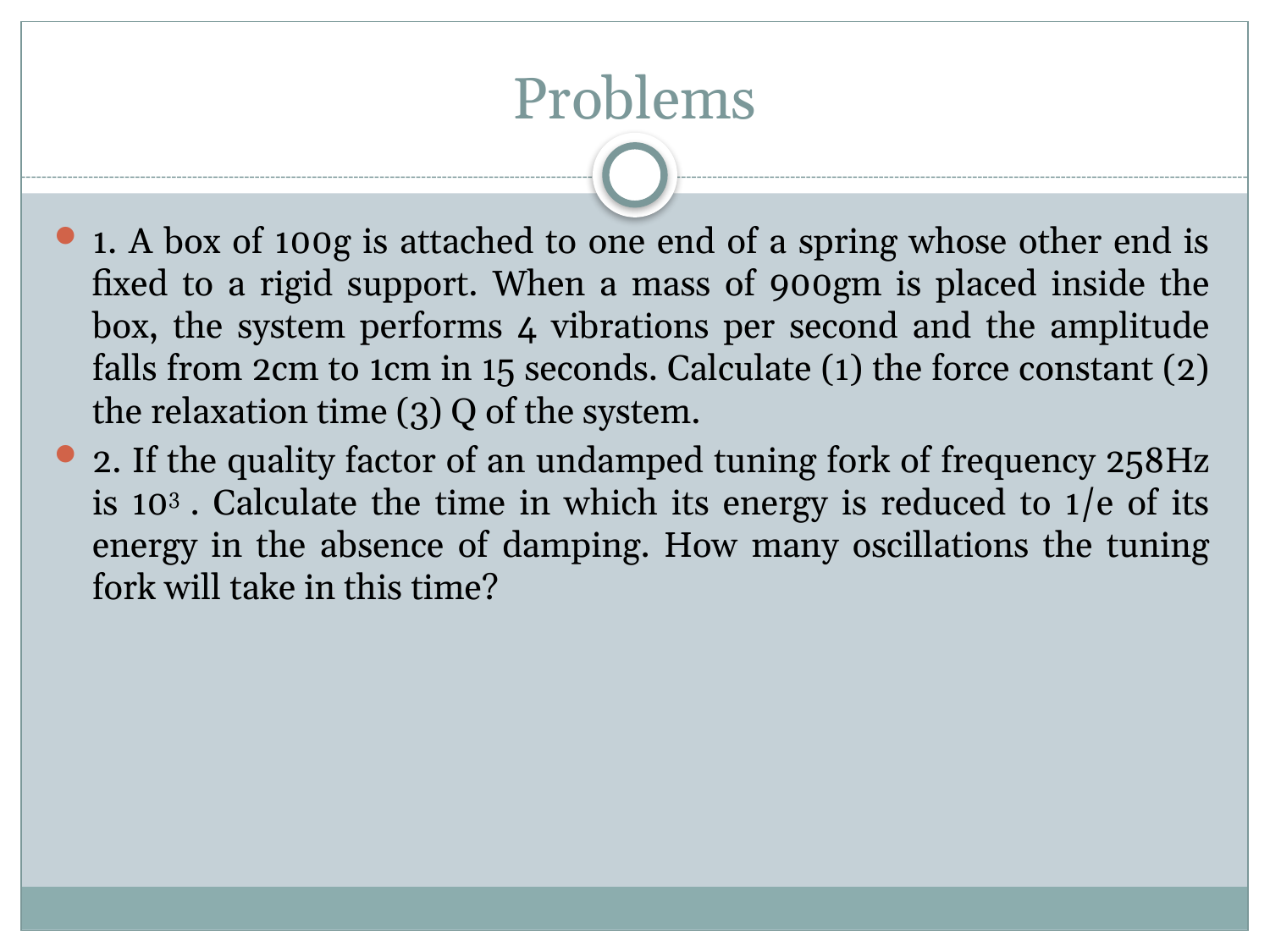

# Problems
1. A box of 100g is attached to one end of a spring whose other end is fixed to a rigid support. When a mass of 900gm is placed inside the box, the system performs 4 vibrations per second and the amplitude falls from 2cm to 1cm in 15 seconds. Calculate (1) the force constant (2) the relaxation time (3) Q of the system.
2. If the quality factor of an undamped tuning fork of frequency 258Hz is 103 . Calculate the time in which its energy is reduced to 1/e of its energy in the absence of damping. How many oscillations the tuning fork will take in this time?